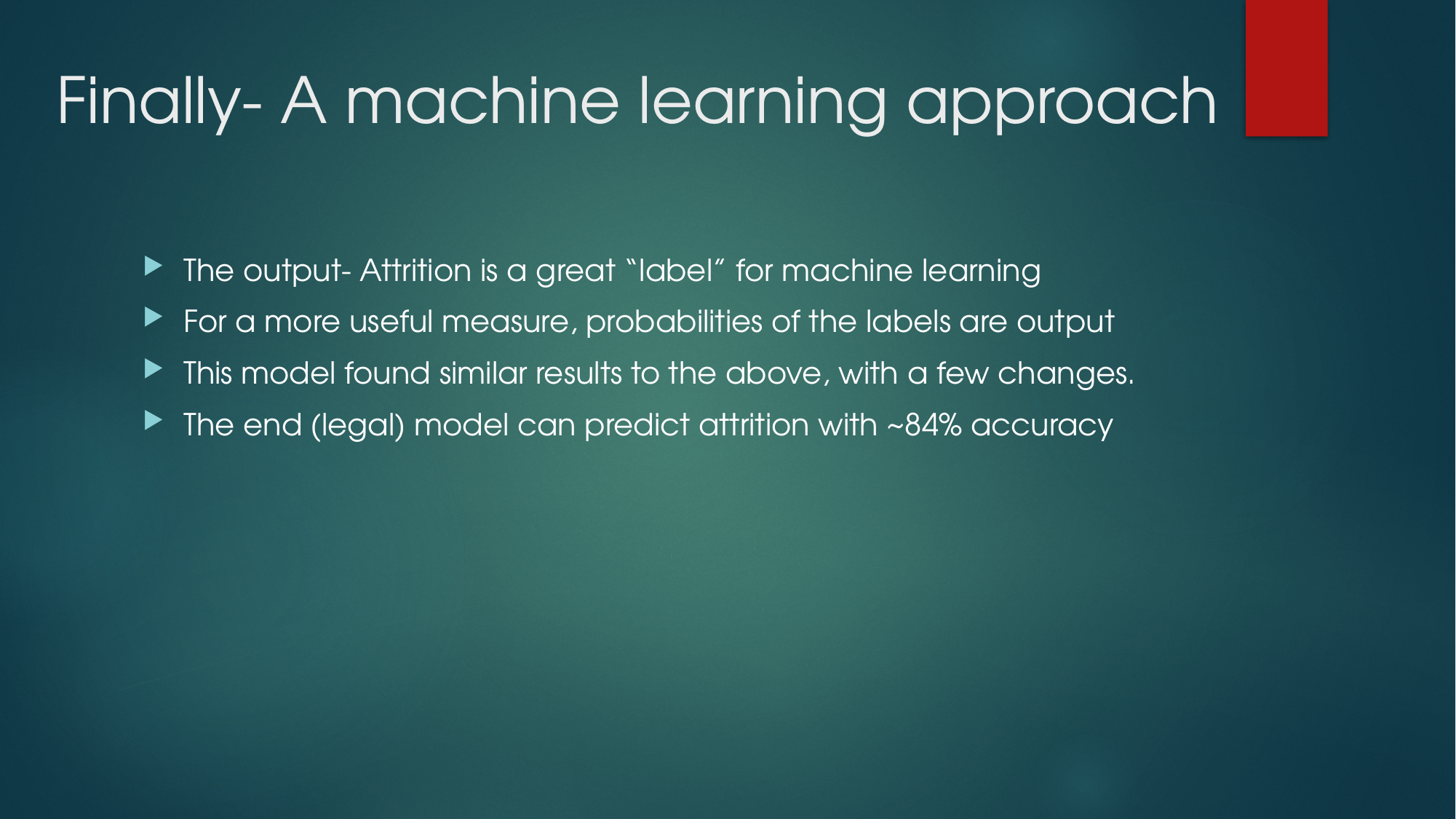

# Finally- A machine learning approach
The output- Attrition is a great “label” for machine learning
For a more useful measure, probabilities of the labels are output
This model found similar results to the above, with a few changes.
The end (legal) model can predict attrition with ~84% accuracy